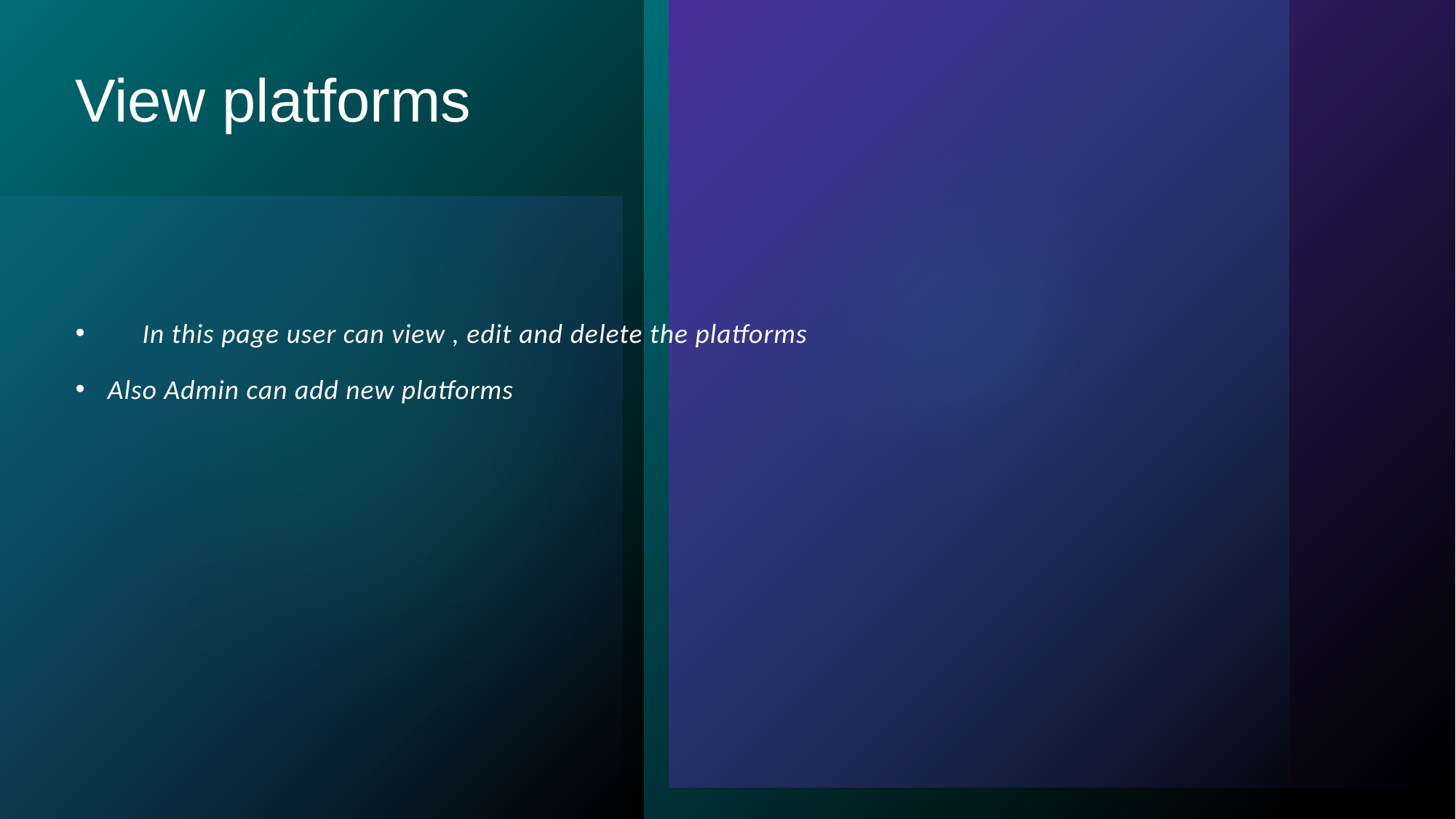

# View platforms
     In this page user can view , edit and delete the platforms
Also Admin can add new platforms